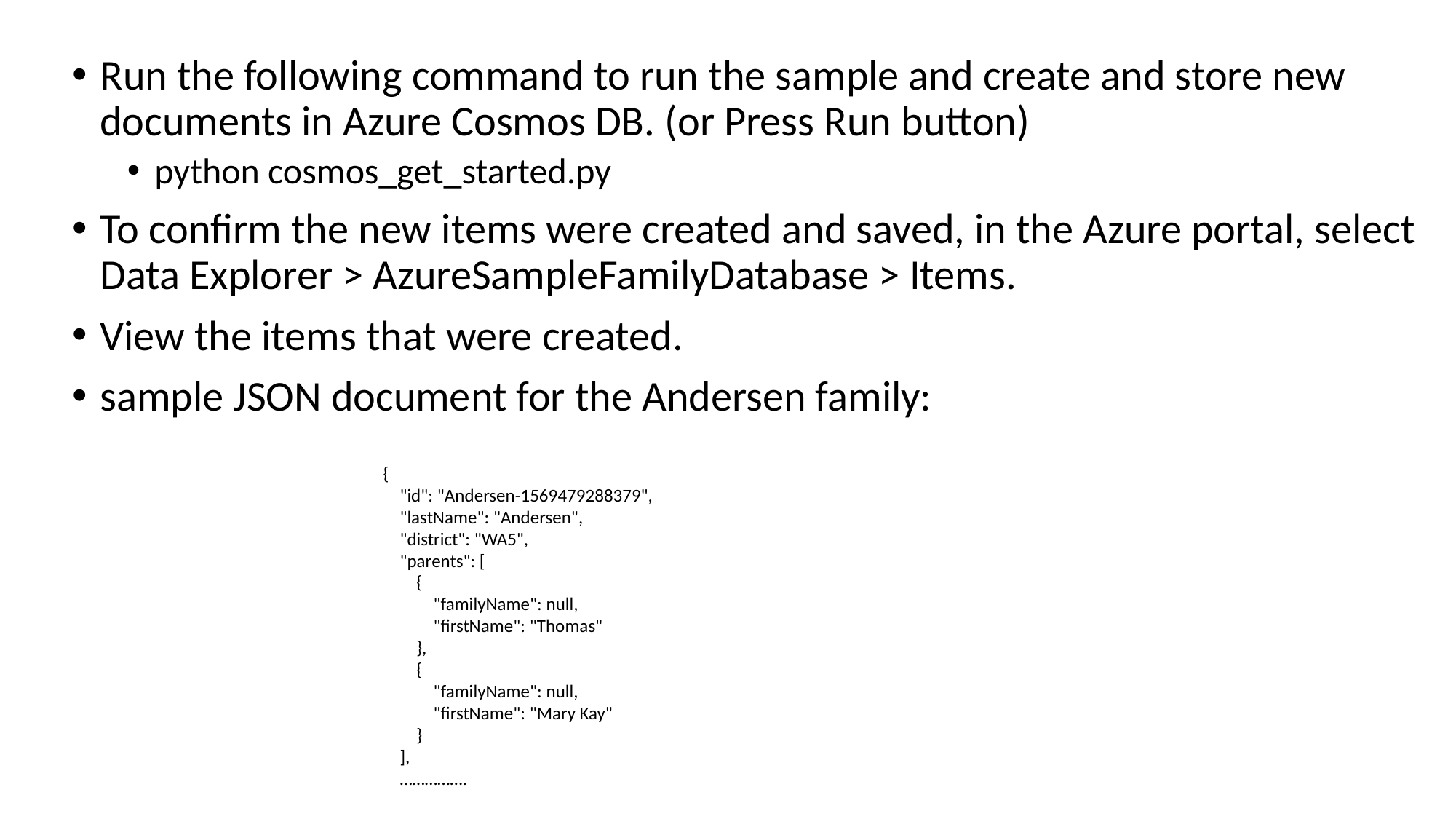

Run the following command to run the sample and create and store new documents in Azure Cosmos DB. (or Press Run button)
python cosmos_get_started.py
To confirm the new items were created and saved, in the Azure portal, select Data Explorer > AzureSampleFamilyDatabase > Items.
View the items that were created.
sample JSON document for the Andersen family:
{
    "id": "Andersen-1569479288379",
    "lastName": "Andersen",
    "district": "WA5",
    "parents": [
        {
            "familyName": null,
            "firstName": "Thomas"
        },
        {
            "familyName": null,
            "firstName": "Mary Kay"
        }
    ],
    …………….